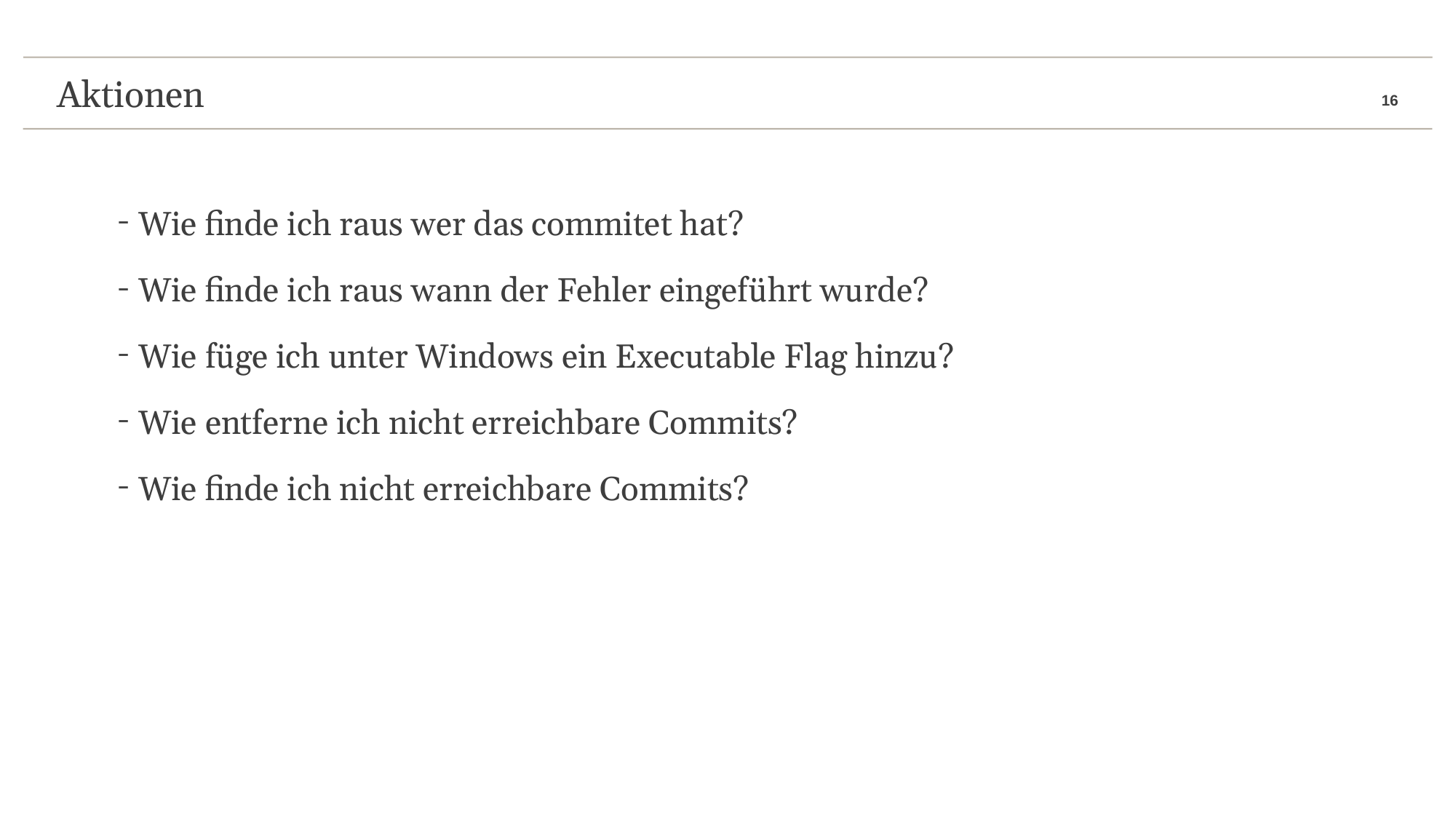

Aktionen
# Aktionen
Wie finde ich raus wer das commitet hat?
Wie finde ich raus wann der Fehler eingeführt wurde?
Wie füge ich unter Windows ein Executable Flag hinzu?
Wie entferne ich nicht erreichbare Commits?
Wie finde ich nicht erreichbare Commits?